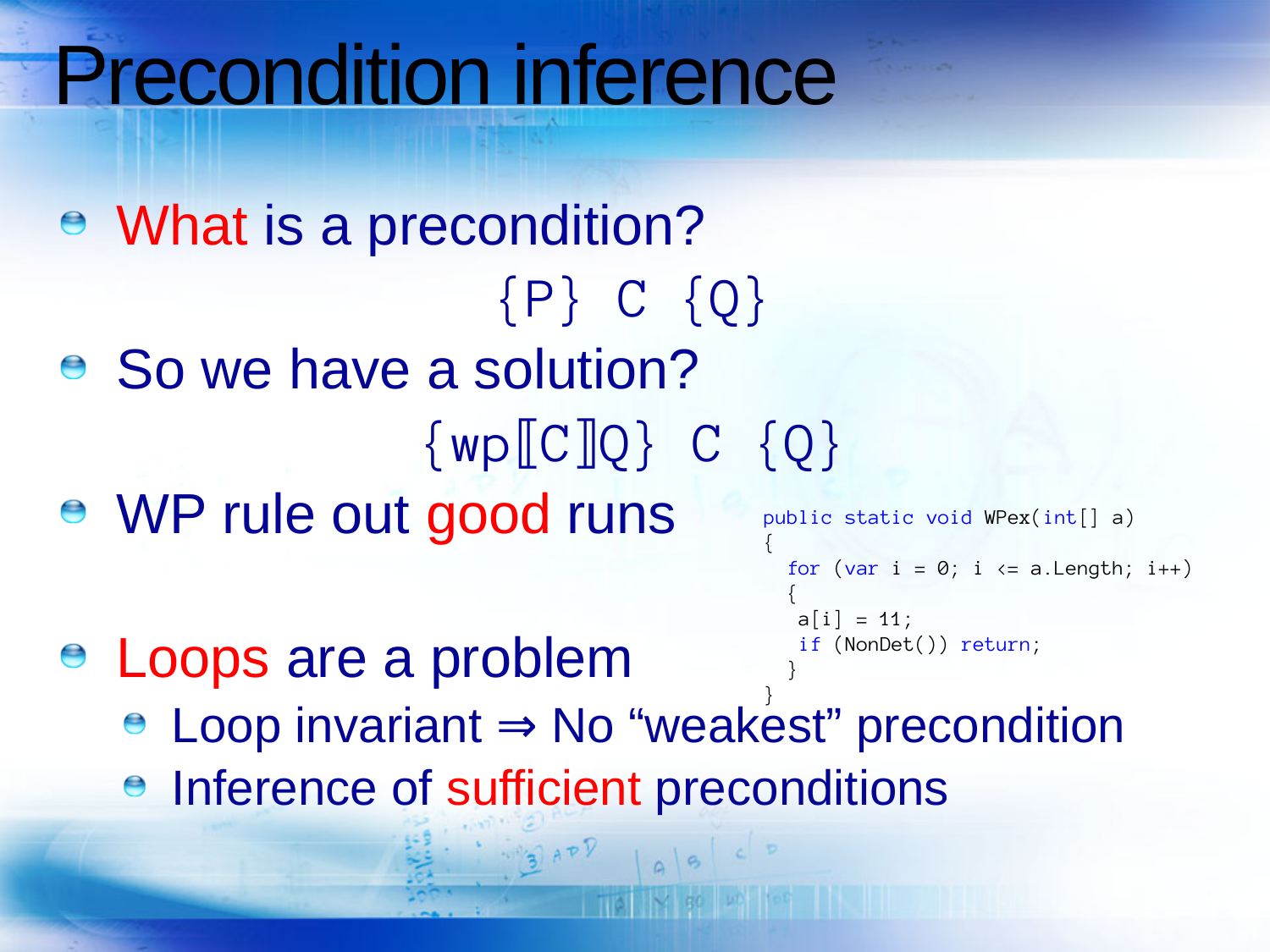

# Precondition inference
What is a precondition?
{P} C {Q}
So we have a solution?
{wp⟦C⟧Q} C {Q}
WP rule out good runs

Loops are a problem
Loop invariant ⇒ No “weakest” precondition
Inference of sufficient preconditions

public static void WPex(int[] a)
{
  for (var i = 0; i <= a.Length; i++)
  {
   a[i] = 11;
   if (NonDet()) return;
  }
}